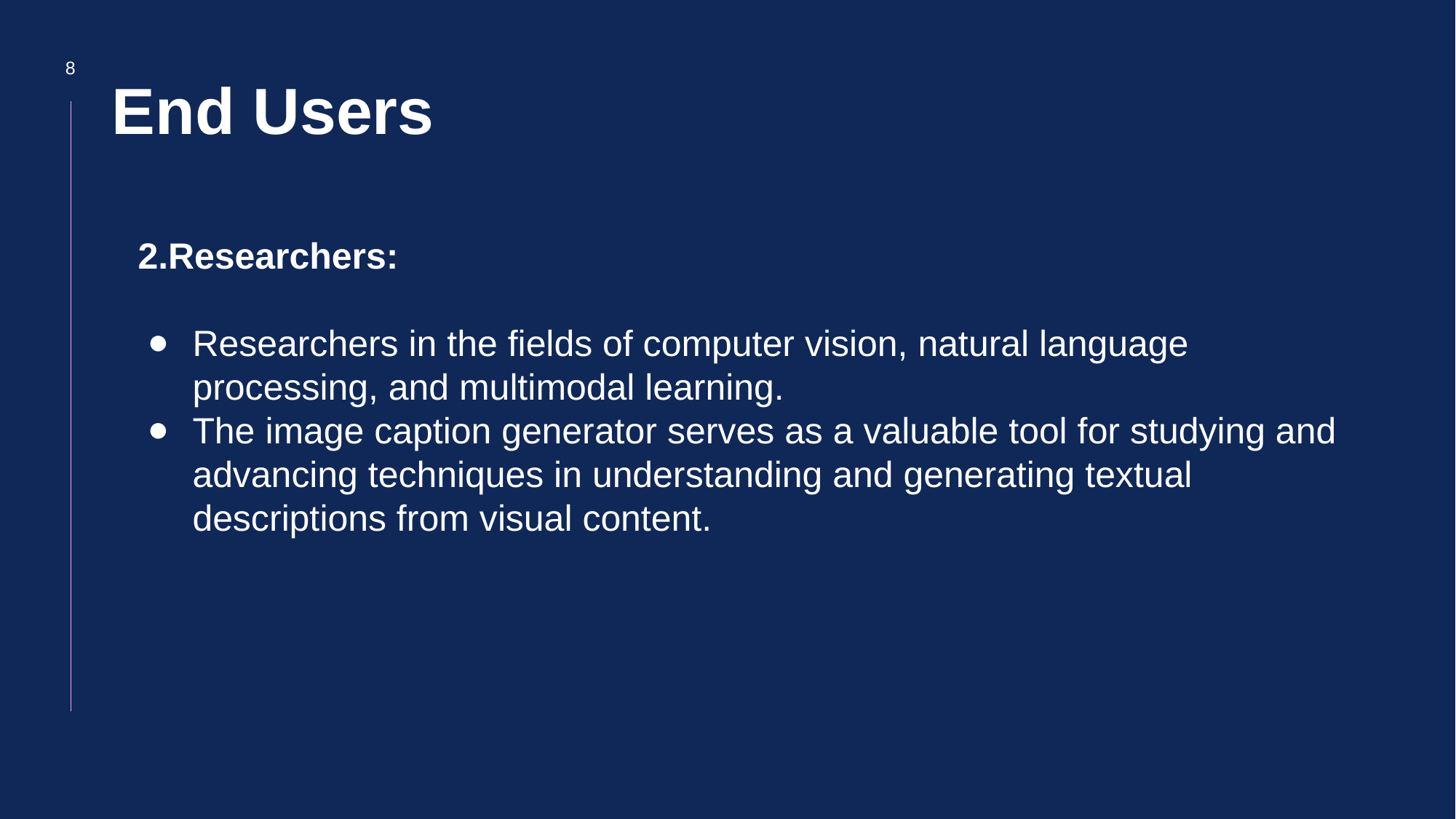

# End Users
8
2.Researchers:

Researchers in the fields of computer vision, natural language processing, and multimodal learning.
The image caption generator serves as a valuable tool for studying and advancing techniques in understanding and generating textual descriptions from visual content.